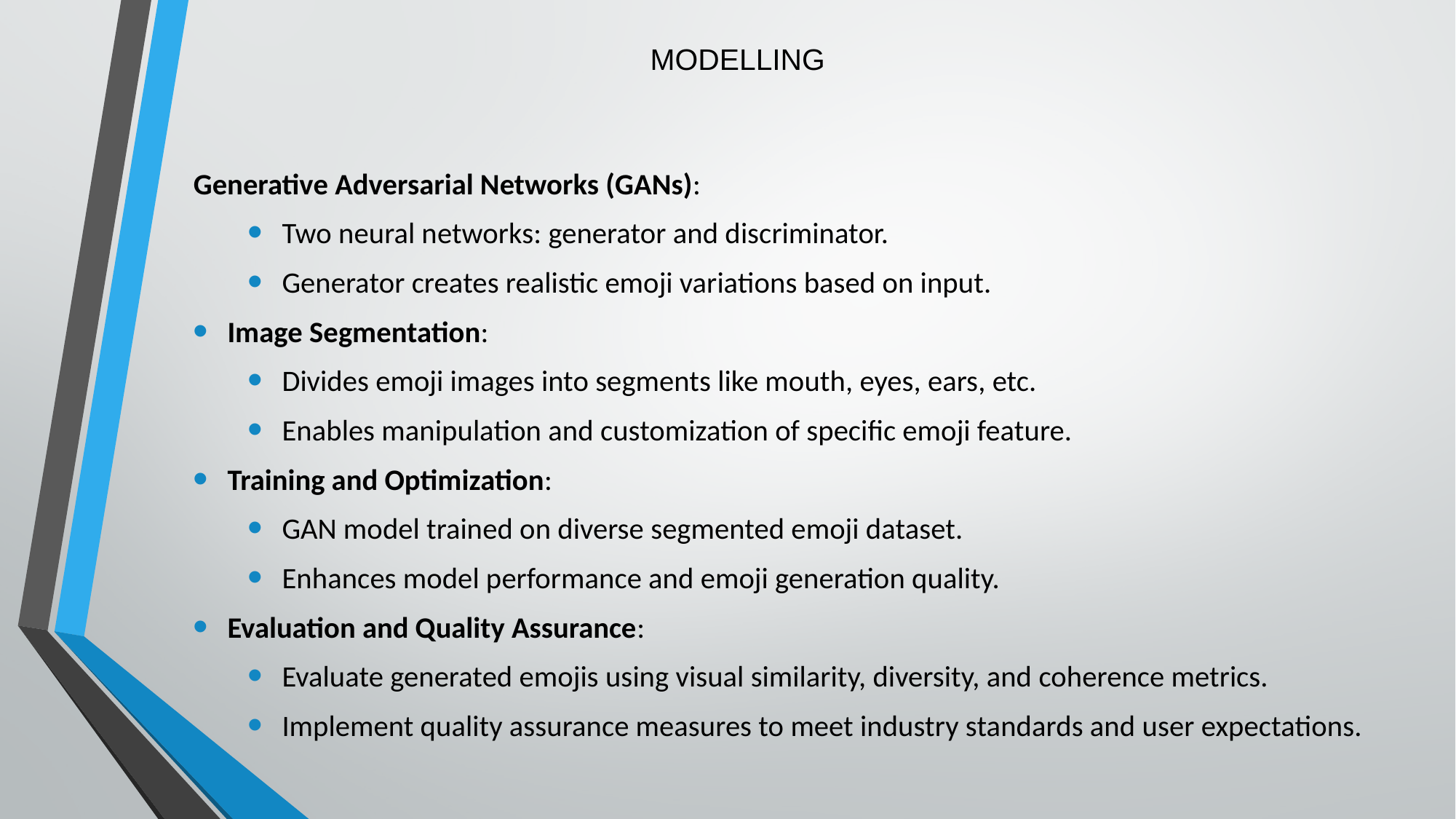

# MODELLING
Generative Adversarial Networks (GANs):
Two neural networks: generator and discriminator.
Generator creates realistic emoji variations based on input.
Image Segmentation:
Divides emoji images into segments like mouth, eyes, ears, etc.
Enables manipulation and customization of specific emoji feature.
Training and Optimization:
GAN model trained on diverse segmented emoji dataset.
Enhances model performance and emoji generation quality.
Evaluation and Quality Assurance:
Evaluate generated emojis using visual similarity, diversity, and coherence metrics.
Implement quality assurance measures to meet industry standards and user expectations.